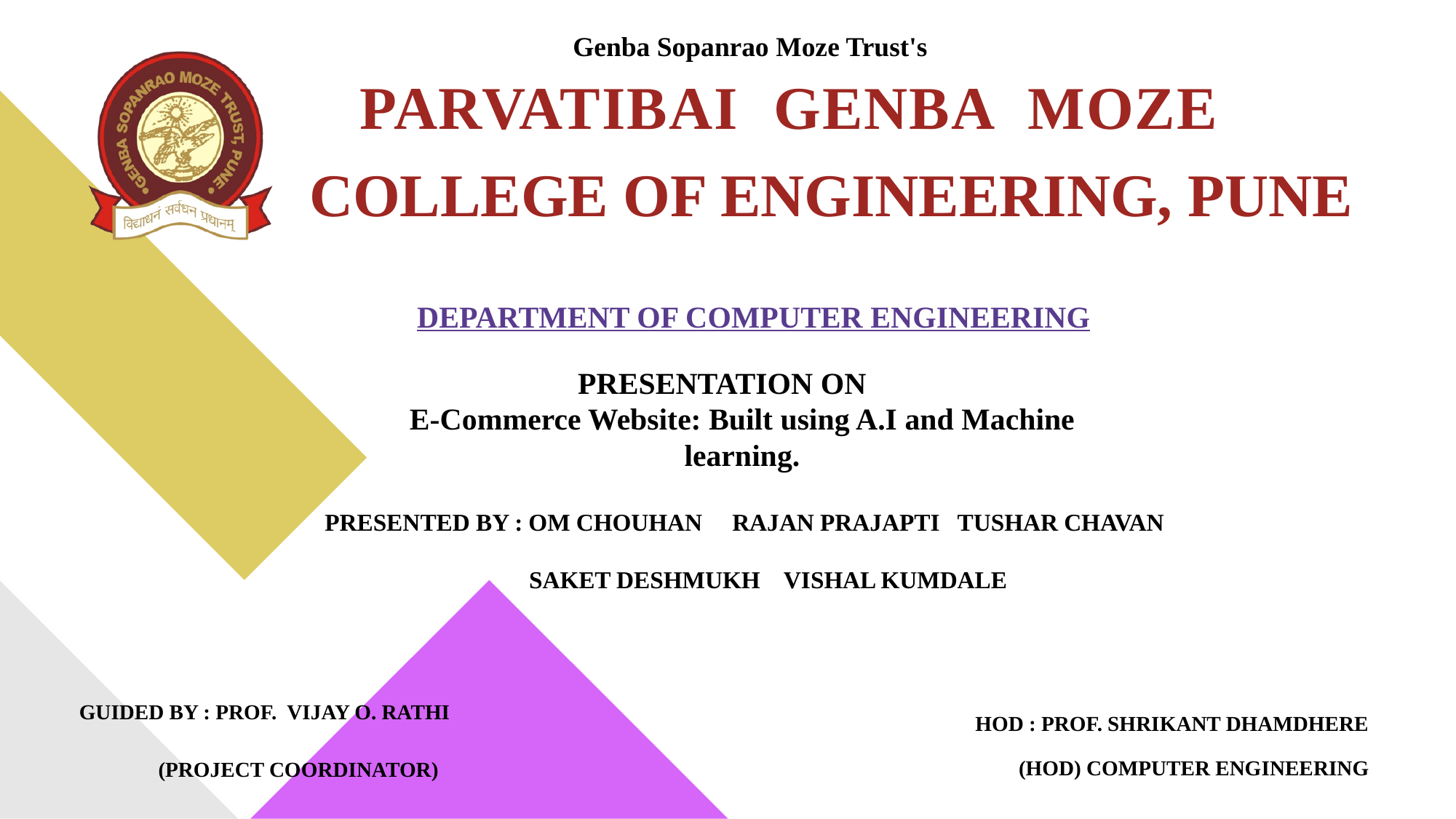

Genba Sopanrao Moze Trust's

# PARVATIBAI GENBA MOZE
COLLEGE OF ENGINEERING, PUNE

DEPARTMENT OF COMPUTER ENGINEERING
PRESENTATION ON
E-Commerce Website: Built using A.I and Machine
learning.

PRESENTED BY : OM CHOUHAN     RAJAN PRAJAPTI   TUSHAR CHAVAN
                                  SAKET DESHMUKH    VISHAL KUMDALE

HOD : PROF. SHRIKANT DHAMDHERE
(HOD) COMPUTER ENGINEERING
GUIDED BY : PROF.  VIJAY O. RATHI
(PROJECT COORDINATOR)